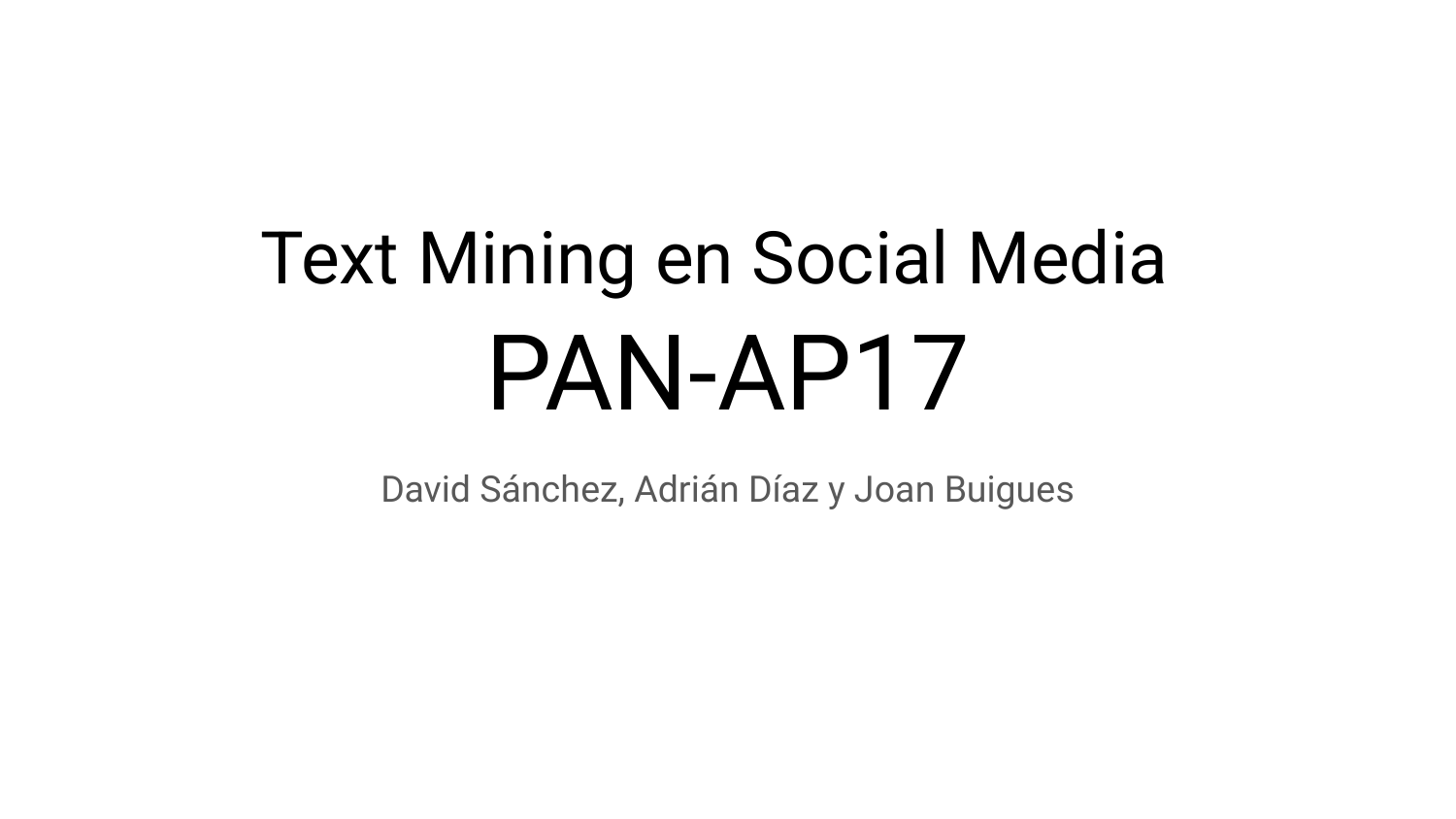

# Text Mining en Social Media
PAN-AP17
David Sánchez, Adrián Díaz y Joan Buigues